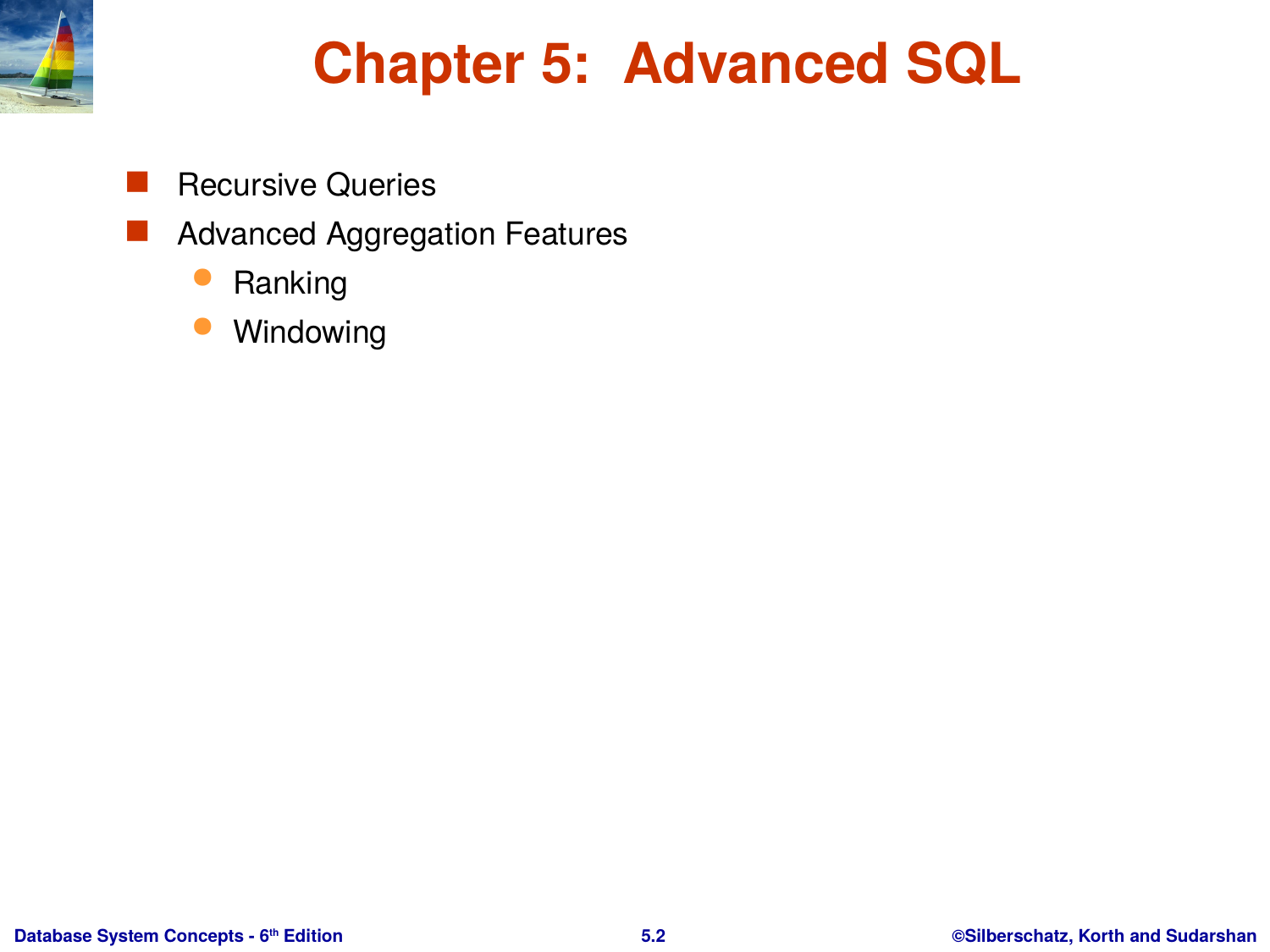

# Chapter 5:  Advanced SQL
Recursive Queries
Advanced Aggregation Features
Ranking
Windowing